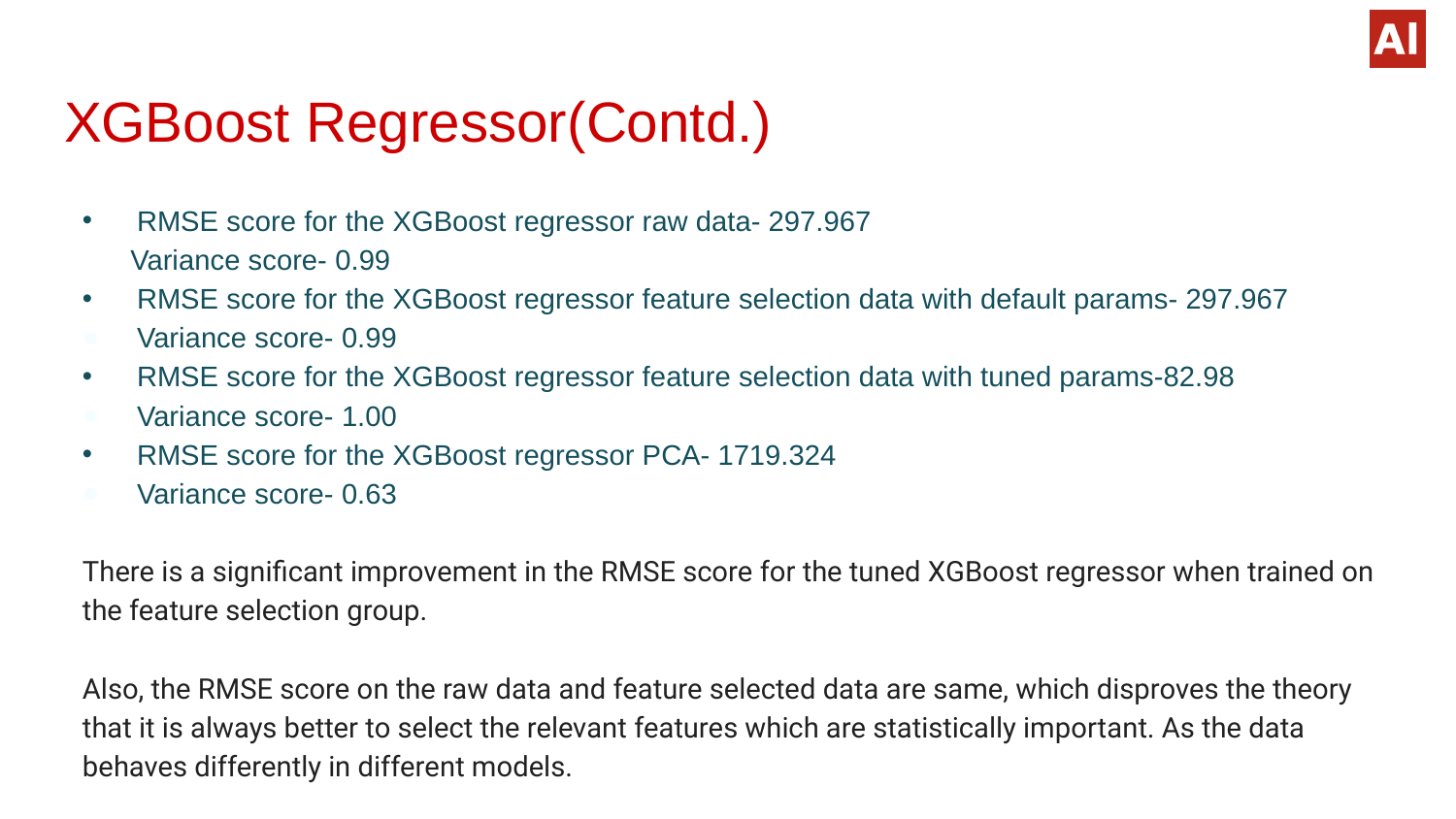

# XGBoost Regressor(Contd.)
RMSE score for the XGBoost regressor raw data- 297.967
      Variance score- 0.99
RMSE score for the XGBoost regressor feature selection data with default params- 297.967
Variance score- 0.99
RMSE score for the XGBoost regressor feature selection data with tuned params-82.98
Variance score- 1.00
RMSE score for the XGBoost regressor PCA- 1719.324
Variance score- 0.63

There is a significant improvement in the RMSE score for the tuned XGBoost regressor when trained on the feature selection group.

Also, the RMSE score on the raw data and feature selected data are same, which disproves the theory that it is always better to select the relevant features which are statistically important. As the data behaves differently in different models.